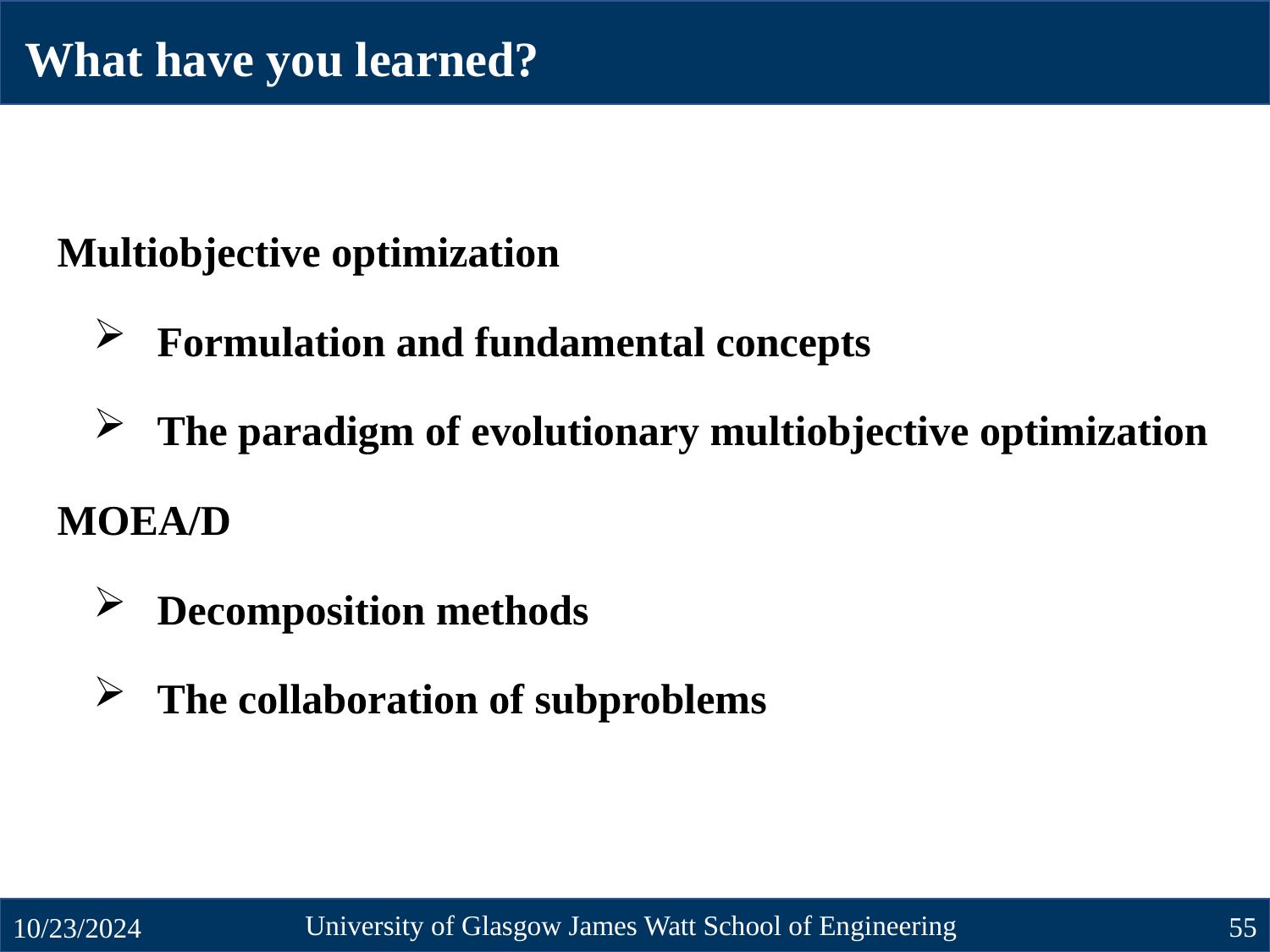

What have you learned?
Multiobjective optimization
Formulation and fundamental concepts
The paradigm of evolutionary multiobjective optimization
MOEA/D
Decomposition methods
The collaboration of subproblems

University of Glasgow James Watt School of Engineering
55
10/23/2024